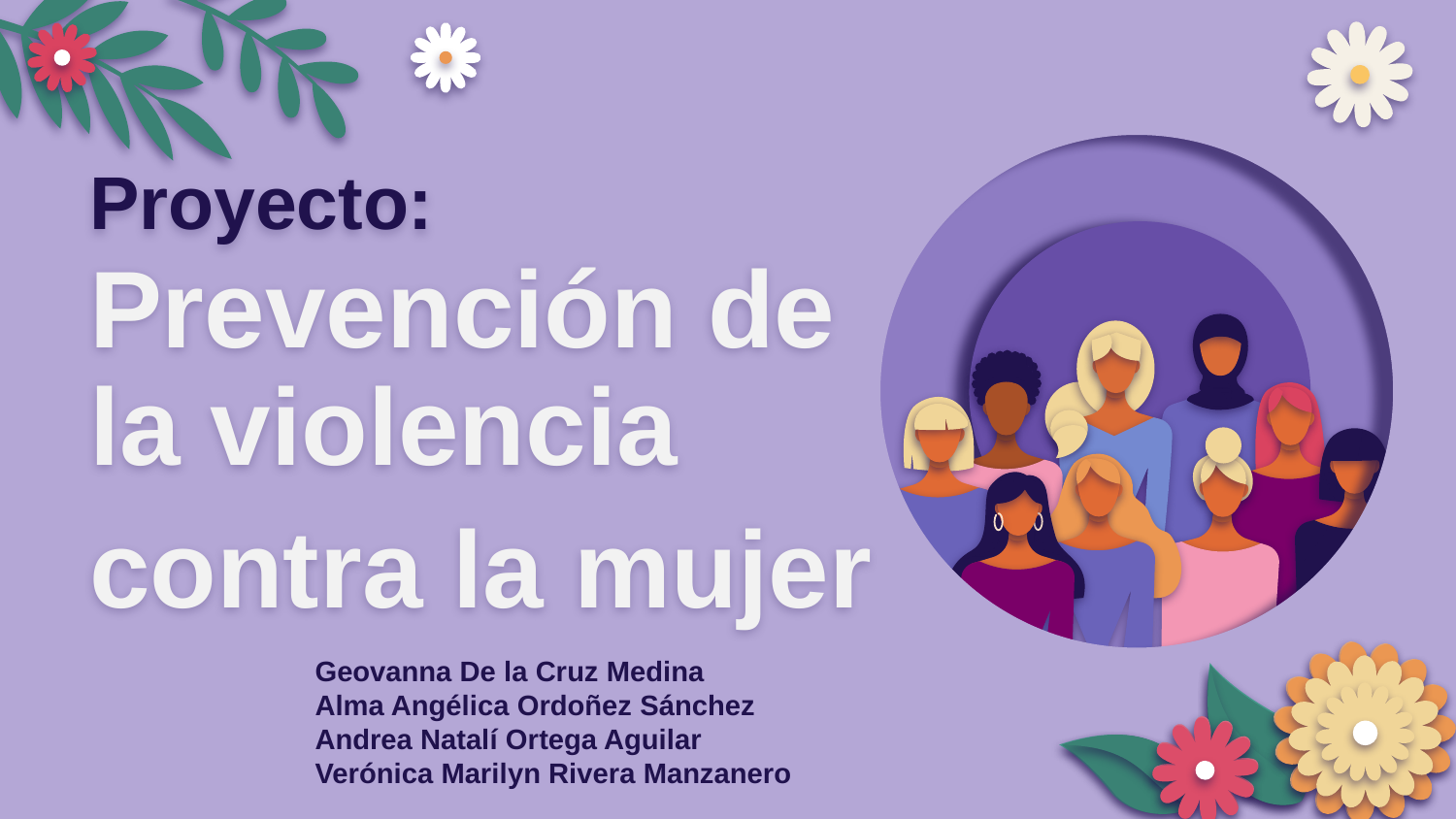

# Proyecto:
Prevención de la violencia contra la mujer

Geovanna De la Cruz Medina
Alma Angélica Ordoñez Sánchez
Andrea Natalí Ortega Aguilar
Verónica Marilyn Rivera Manzanero